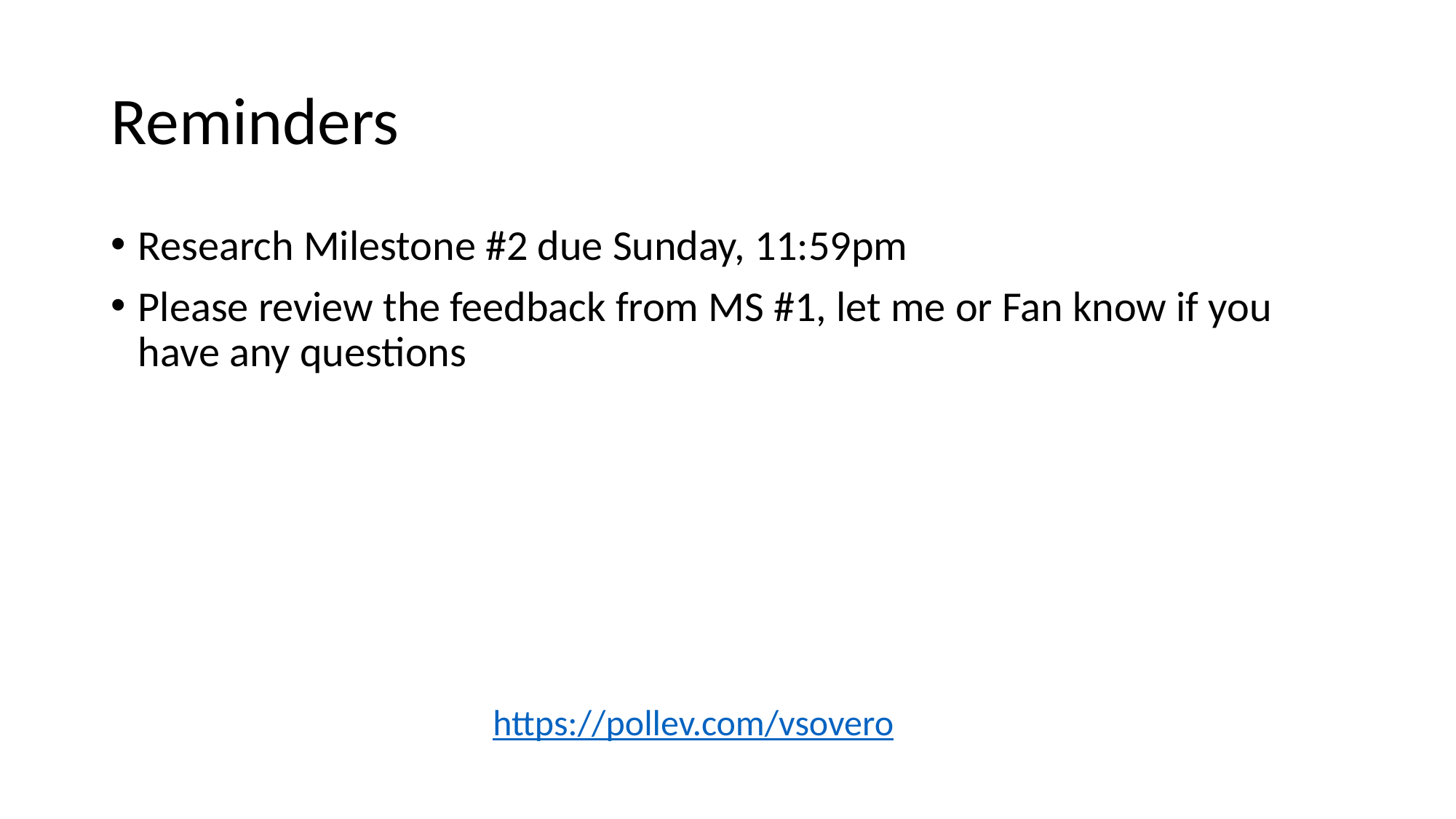

# Reminders
Research Milestone #2 due Sunday, 11:59pm
Please review the feedback from MS #1, let me or Fan know if you have any questions
https://pollev.com/vsovero